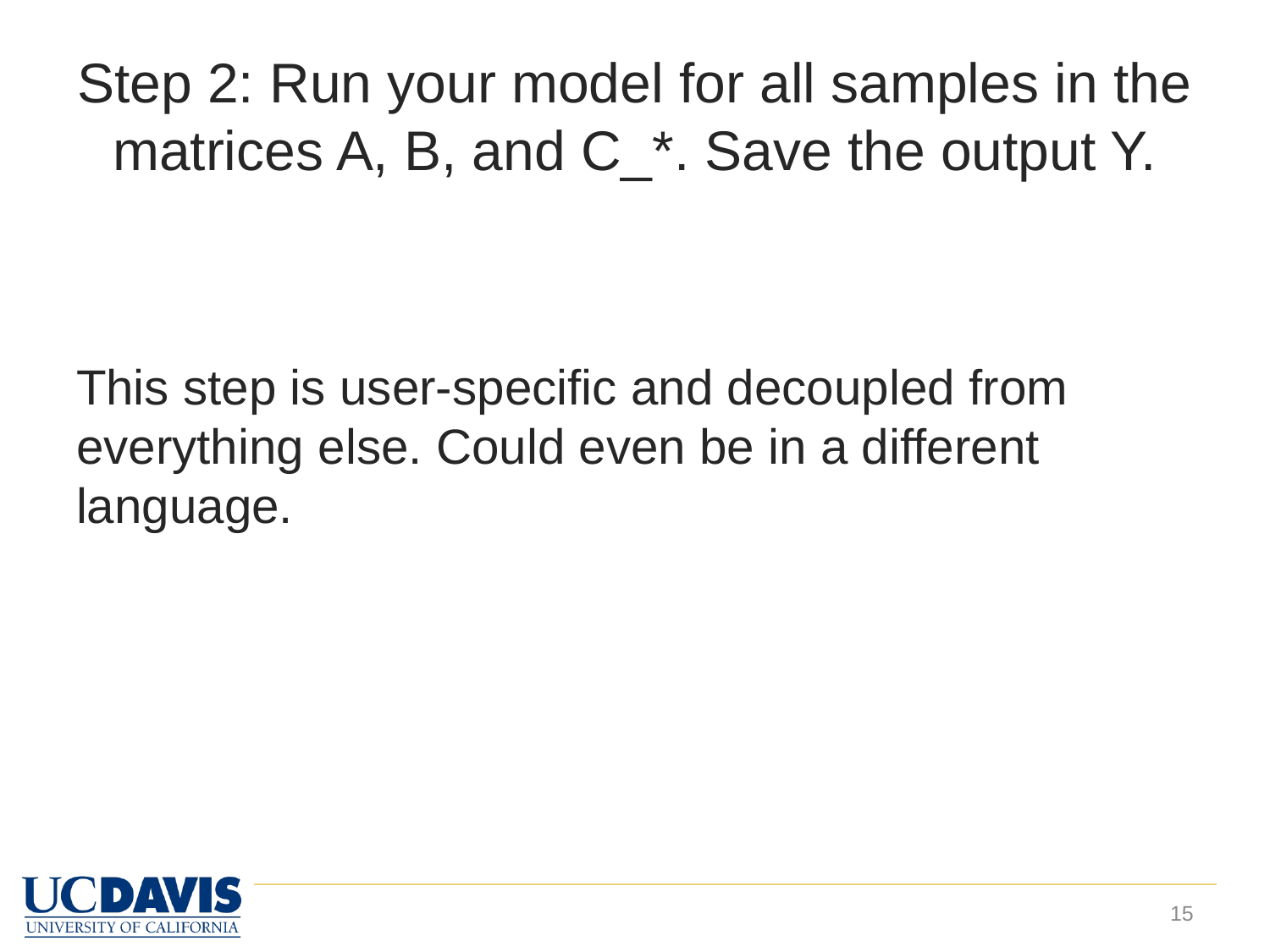

# Step 2: Run your model for all samples in the matrices A, B, and C_*. Save the output Y.
This step is user-specific and decoupled from everything else. Could even be in a different language.
15